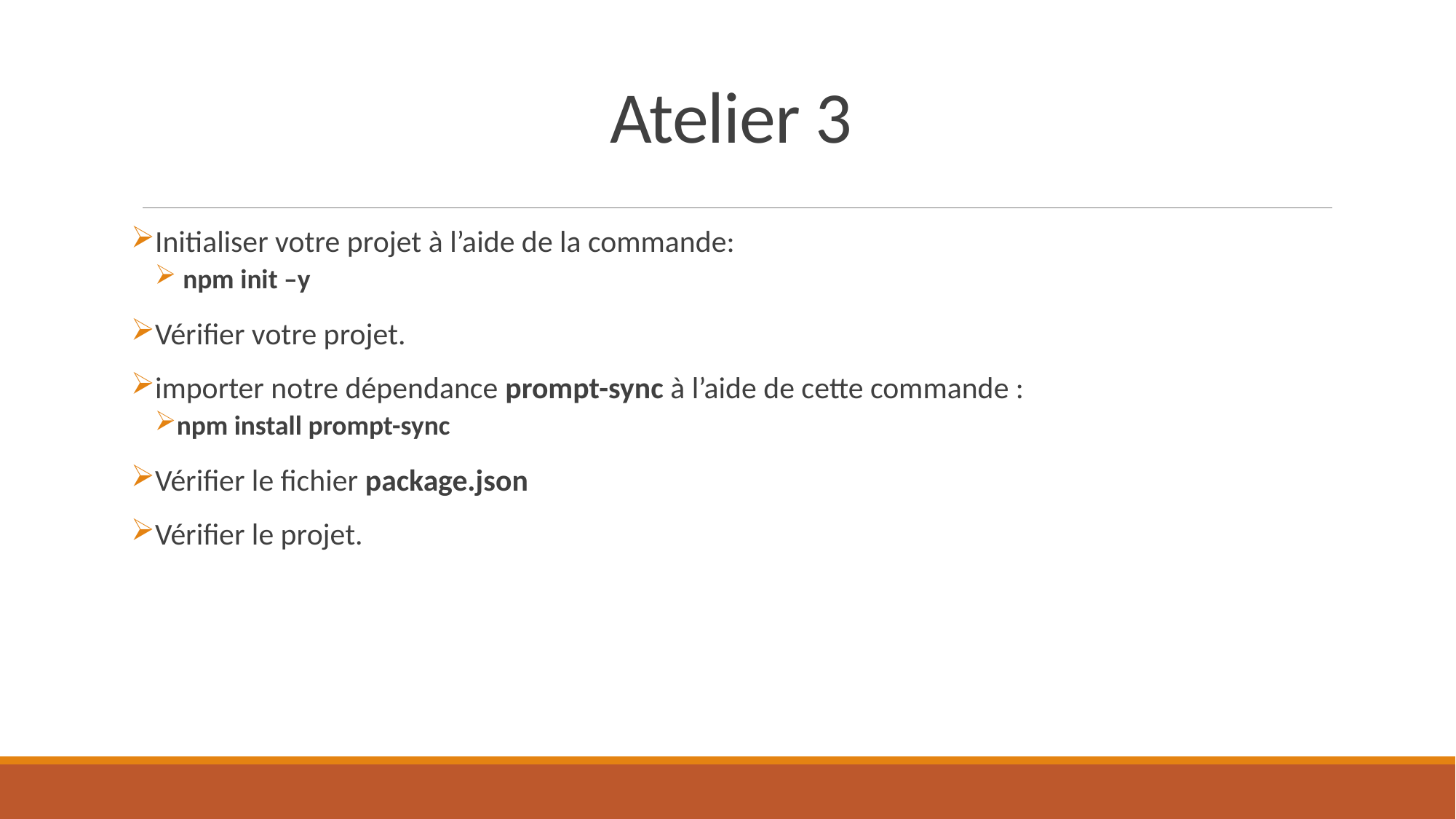

# Atelier 3
Initialiser votre projet à l’aide de la commande:
 npm init –y
Vérifier votre projet.
importer notre dépendance prompt-sync à l’aide de cette commande :
npm install prompt-sync
Vérifier le fichier package.json
Vérifier le projet.